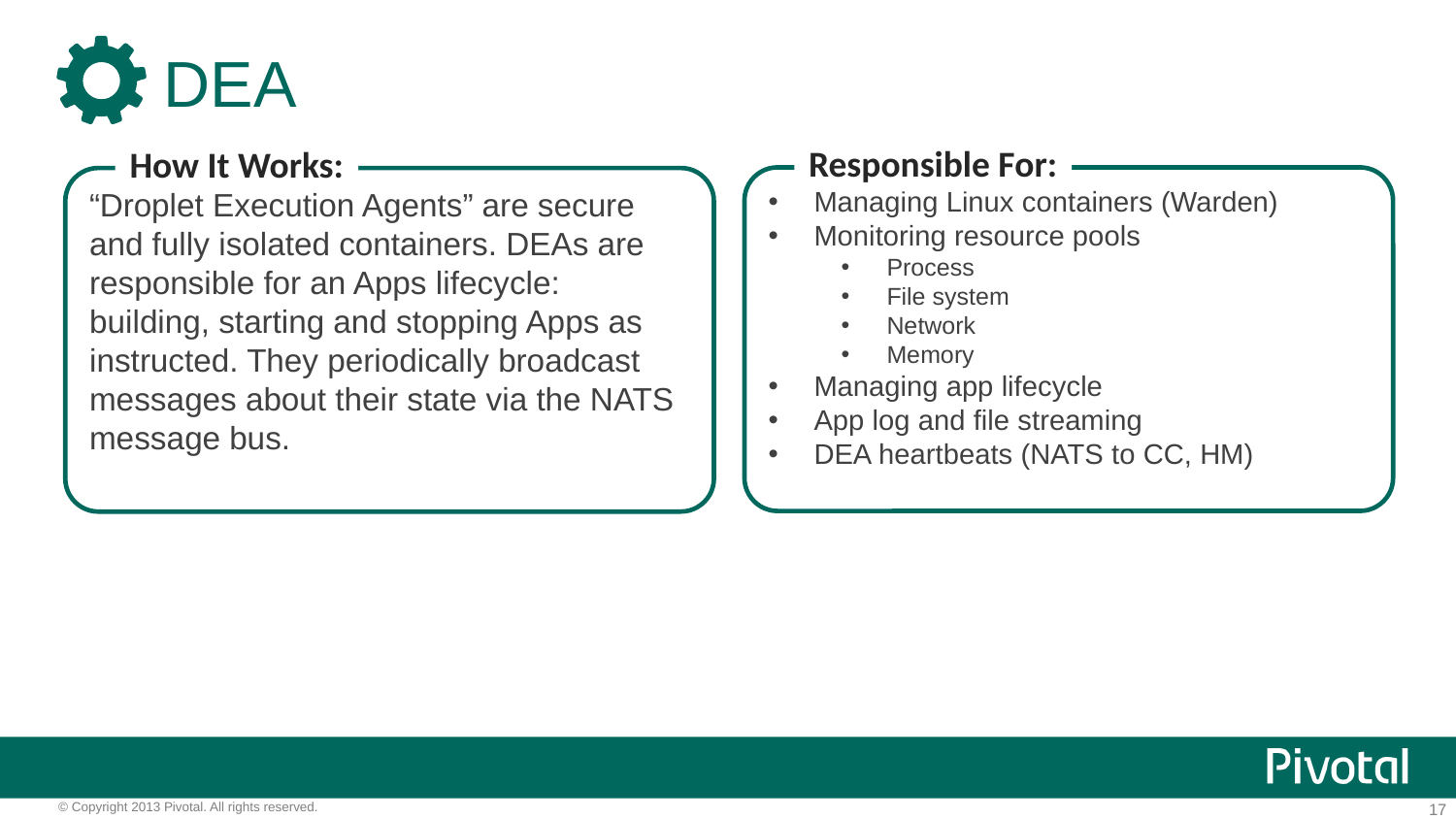

# DEA
Responsible For:
How It Works:
Managing Linux containers (Warden)
Monitoring resource pools
Process
File system
Network
Memory
Managing app lifecycle
App log and file streaming
DEA heartbeats (NATS to CC, HM)
“Droplet Execution Agents” are secure and fully isolated containers. DEAs are responsible for an Apps lifecycle: building, starting and stopping Apps as instructed. They periodically broadcast messages about their state via the NATS message bus.